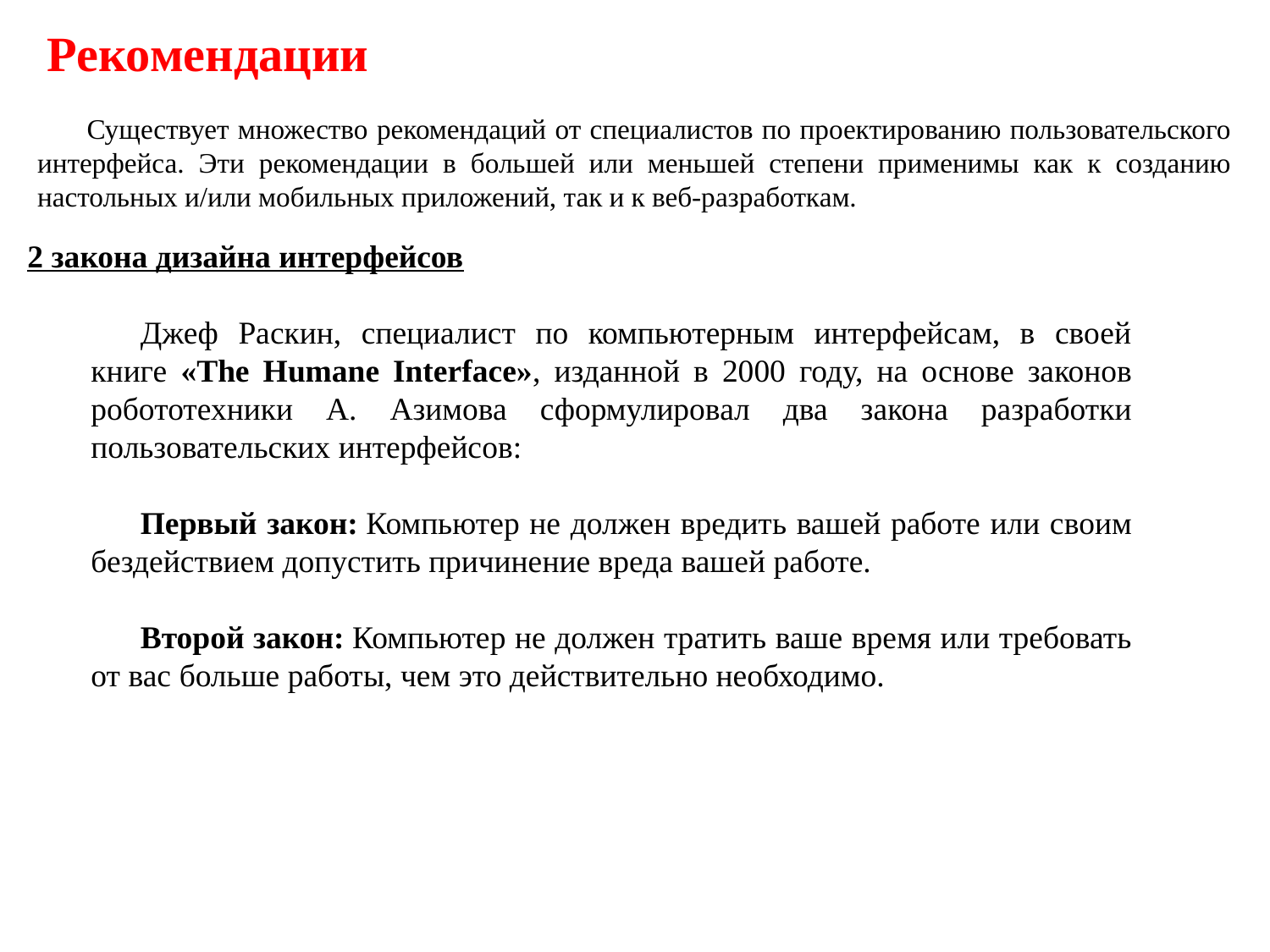

Рекомендации
Существует множество рекомендаций от специалистов по проектированию пользовательского интерфейса. Эти рекомендации в большей или меньшей степени применимы как к созданию настольных и/или мобильных приложений, так и к веб-разработкам.
2 закона дизайна интерфейсов

Джеф Раскин, специалист по компьютерным интерфейсам, в своей книге «The Humane Interface», изданной в 2000 году, на основе законов робототехники А. Азимова сформулировал два закона разработки пользовательских интерфейсов:

Первый закон: Компьютер не должен вредить вашей работе или своим бездействием допустить причинение вреда вашей работе.

Второй закон: Компьютер не должен тратить ваше время или требовать от вас больше работы, чем это действительно необходимо.